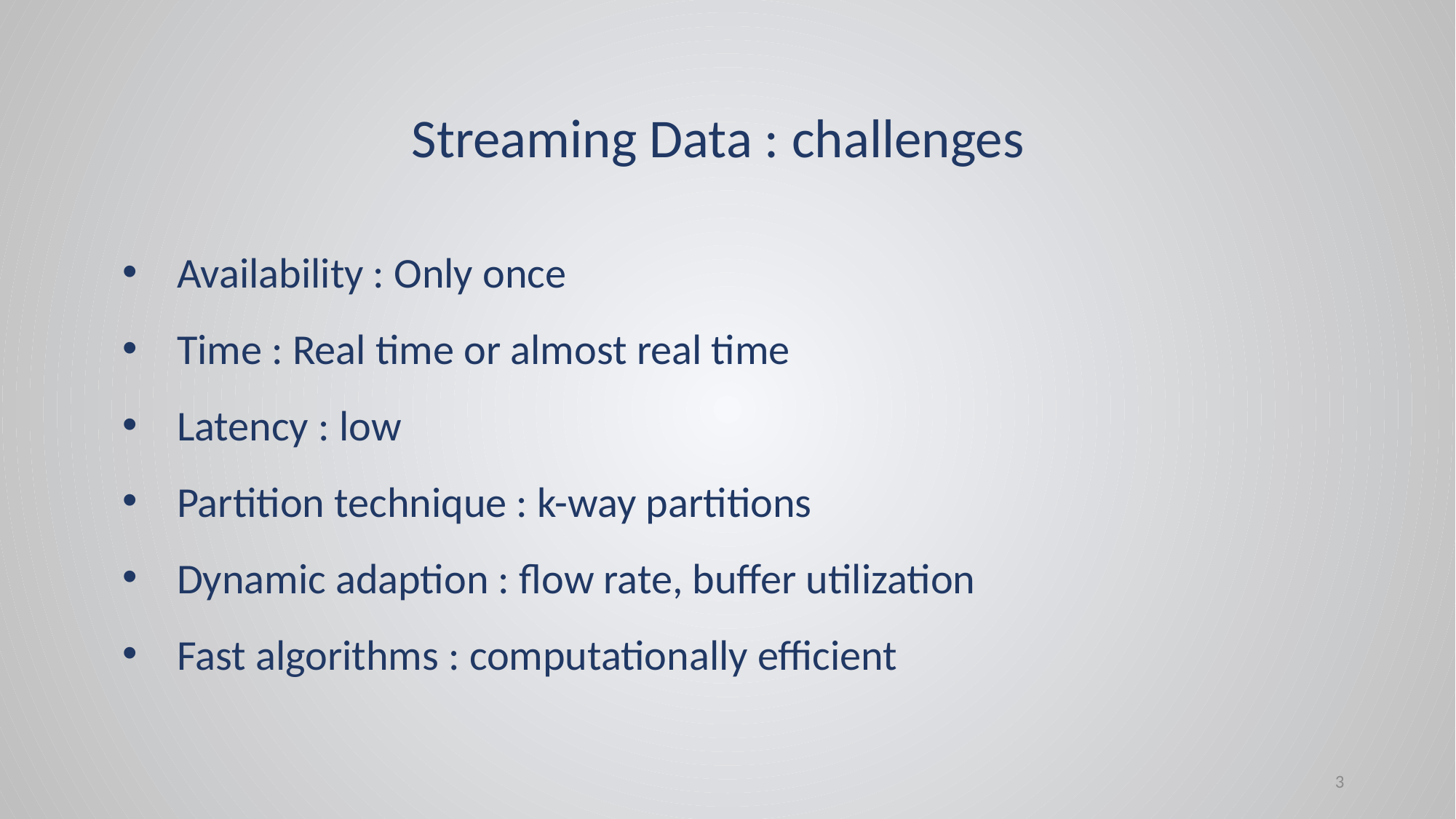

Streaming Data : challenges
Availability : Only once
Time : Real time or almost real time
Latency : low
Partition technique : k-way partitions
Dynamic adaption : flow rate, buffer utilization
Fast algorithms : computationally efficient

3